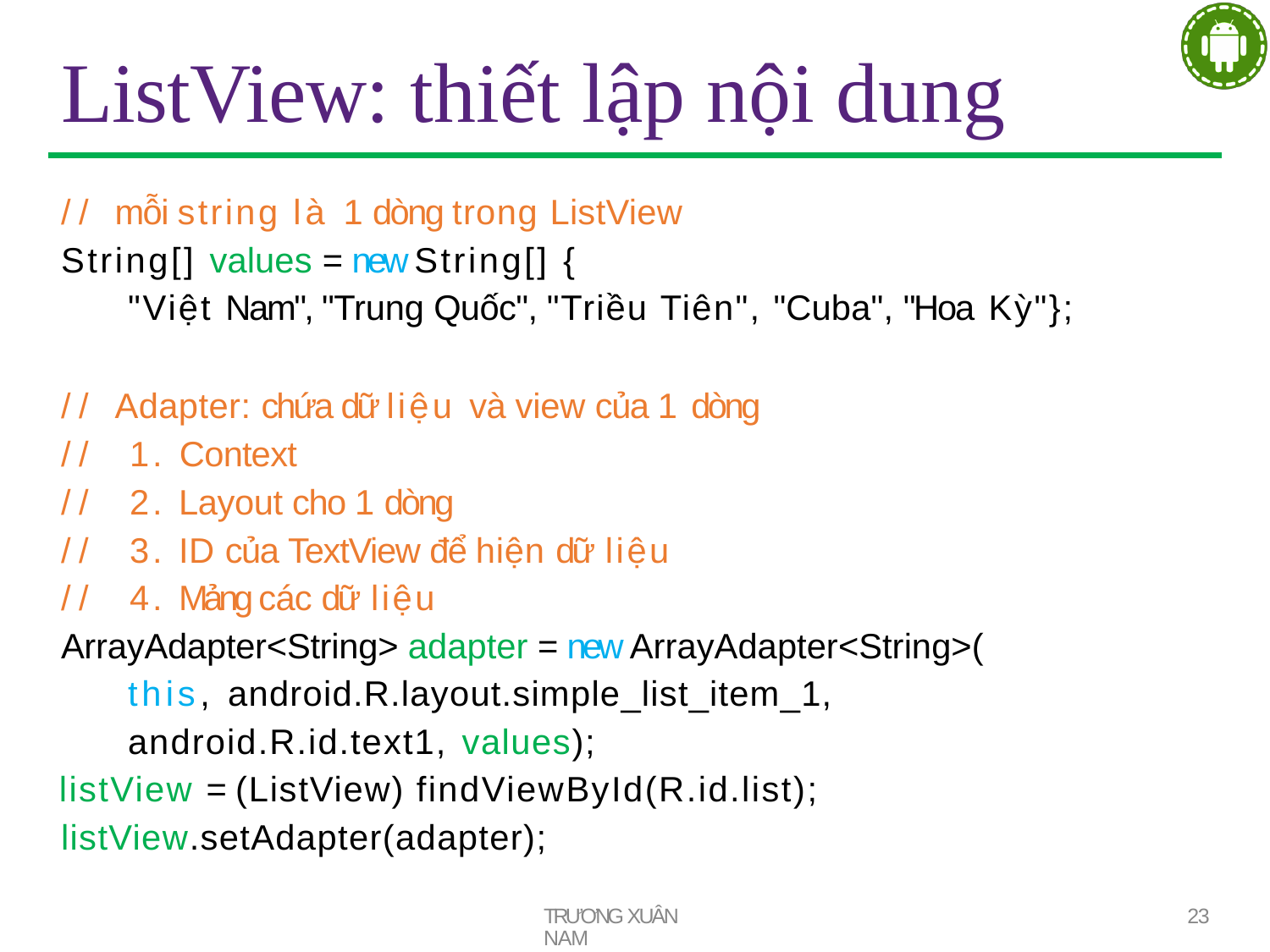

# ListView: thiết lập nội dung
// mỗi string là 1 dòng trong ListView
String[] values = new String[] {
"Việt Nam", "Trung Quốc", "Triều Tiên", "Cuba", "Hoa Kỳ"};

// Adapter: chứa dữ liệu và view của 1 dòng
//	1. Context
//	2. Layout cho 1 dòng
//	3. ID của TextView để hiện dữ liệu
//	4. Mảng các dữ liệu
ArrayAdapter<String> adapter = new ArrayAdapter<String>(  this, android.R.layout.simple_list_item_1,  android.R.id.text1, values);
listView = (ListView) findViewById(R.id.list);  listView.setAdapter(adapter);
TRƯƠNG XUÂN NAM
23